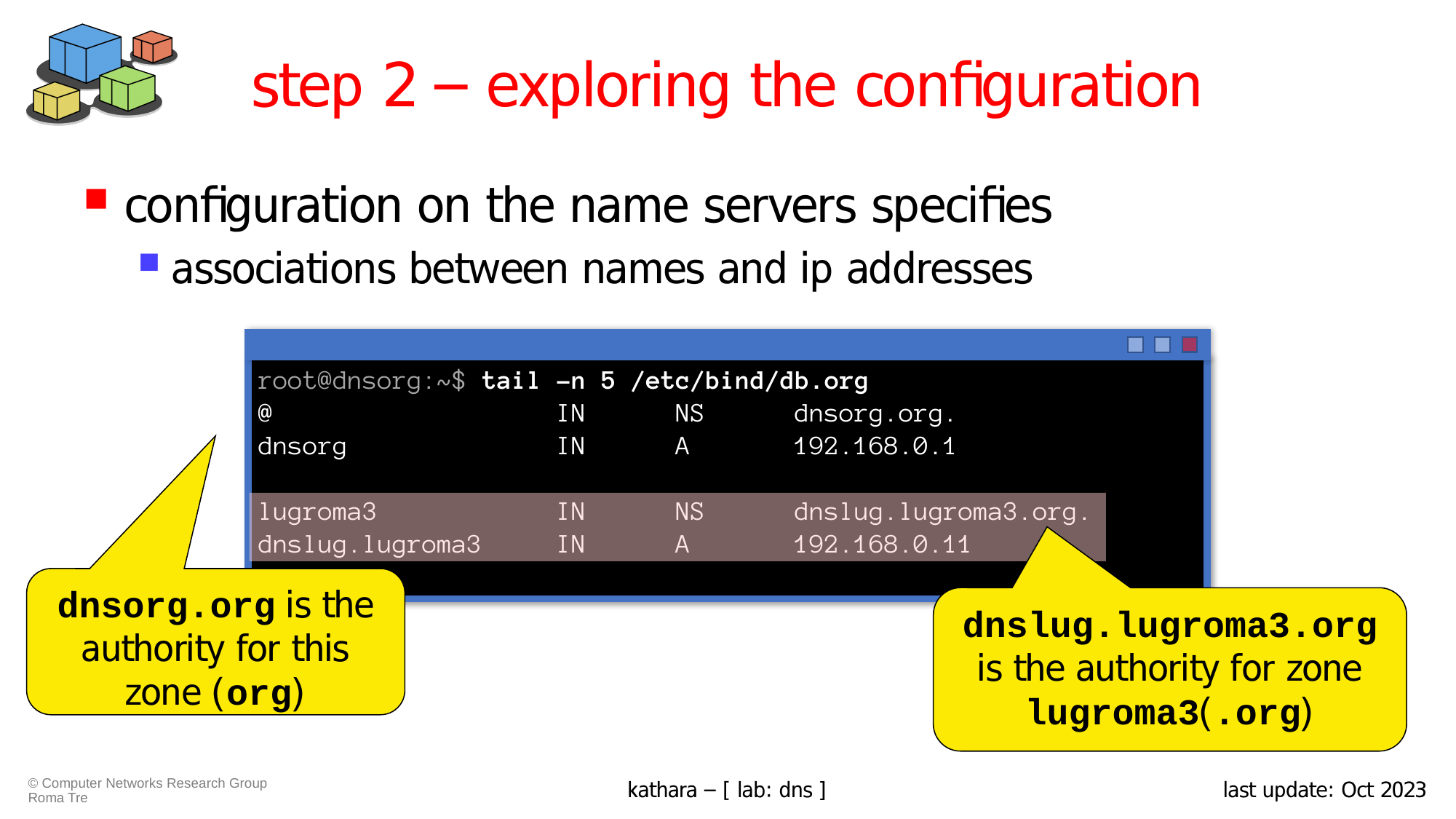

# step 2 – exploring the configuration
configuration on the name servers specifies
associations between names and ip addresses

root@dnsorg:~$ tail –n 5 /etc/bind/db.org
@                   IN      NS      dnsorg.org.
dnsorg              IN      A       192.168.0.1

lugroma3            IN      NS      dnslug.lugroma3.org.
dnslug.lugroma3     IN      A       192.168.0.11

dnsorg.org is the authority for this zone (org)
dnslug.lugroma3.org is the authority for zone lugroma3(.org)
kathara – [ lab: dns ]
last update: Oct 2023